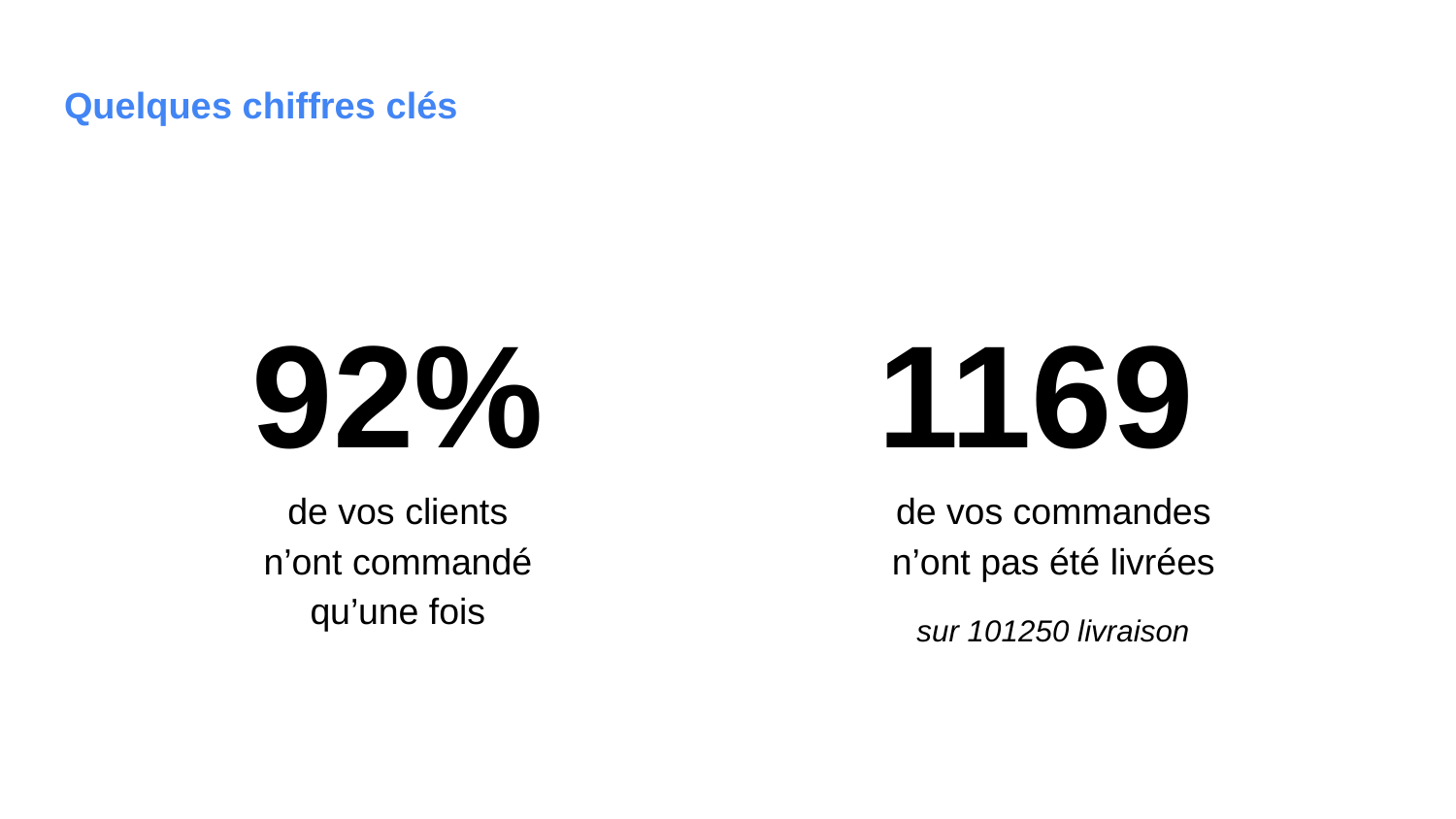

# Quelques chiffres clés
92%
1169
de vos clients n’ont commandé qu’une fois
de vos commandes n’ont pas été livrées
sur 101250 livraison